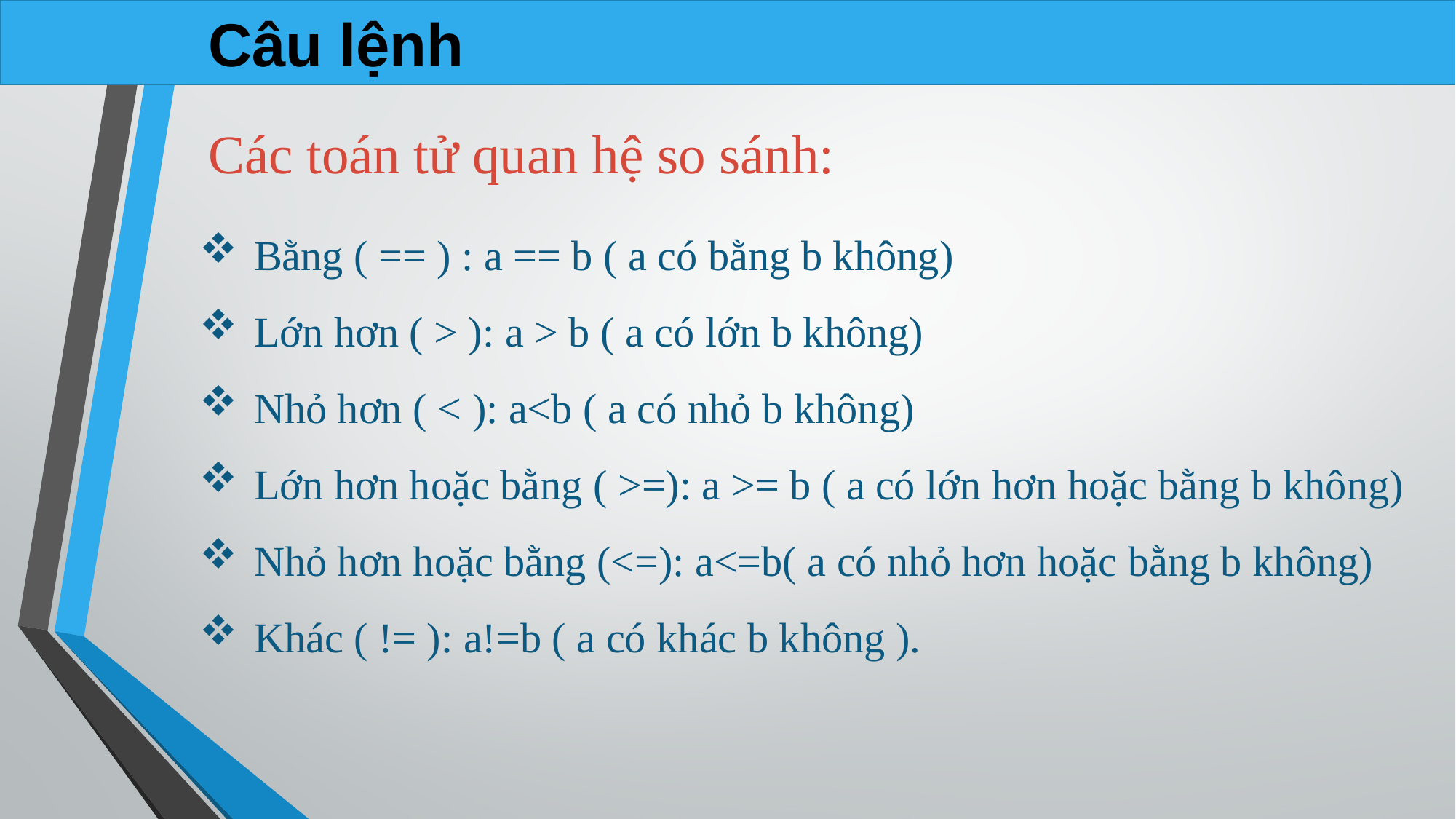

Câu lệnh
Các toán tử quan hệ so sánh:
Bằng ( == ) : a == b ( a có bằng b không)
Lớn hơn ( > ): a > b ( a có lớn b không)
Nhỏ hơn ( < ): a<b ( a có nhỏ b không)
Lớn hơn hoặc bằng ( >=): a >= b ( a có lớn hơn hoặc bằng b không)
Nhỏ hơn hoặc bằng (<=): a<=b( a có nhỏ hơn hoặc bằng b không)
Khác ( != ): a!=b ( a có khác b không ).